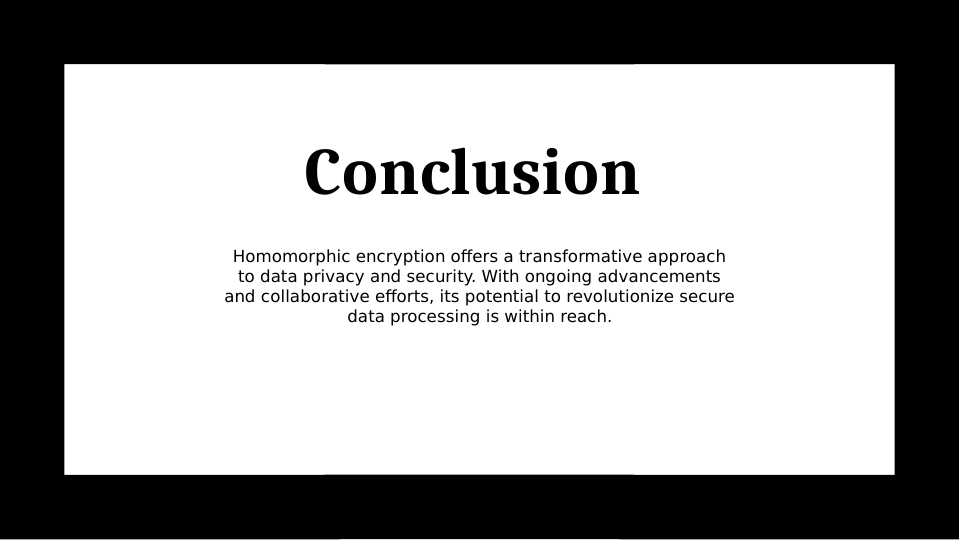

# Conclusion
Homomorphic encryption offers a transformative approach to data privacy and security. With ongoing advancements and collaborative efforts, its potential to revolutionize secure data processing is within reach.